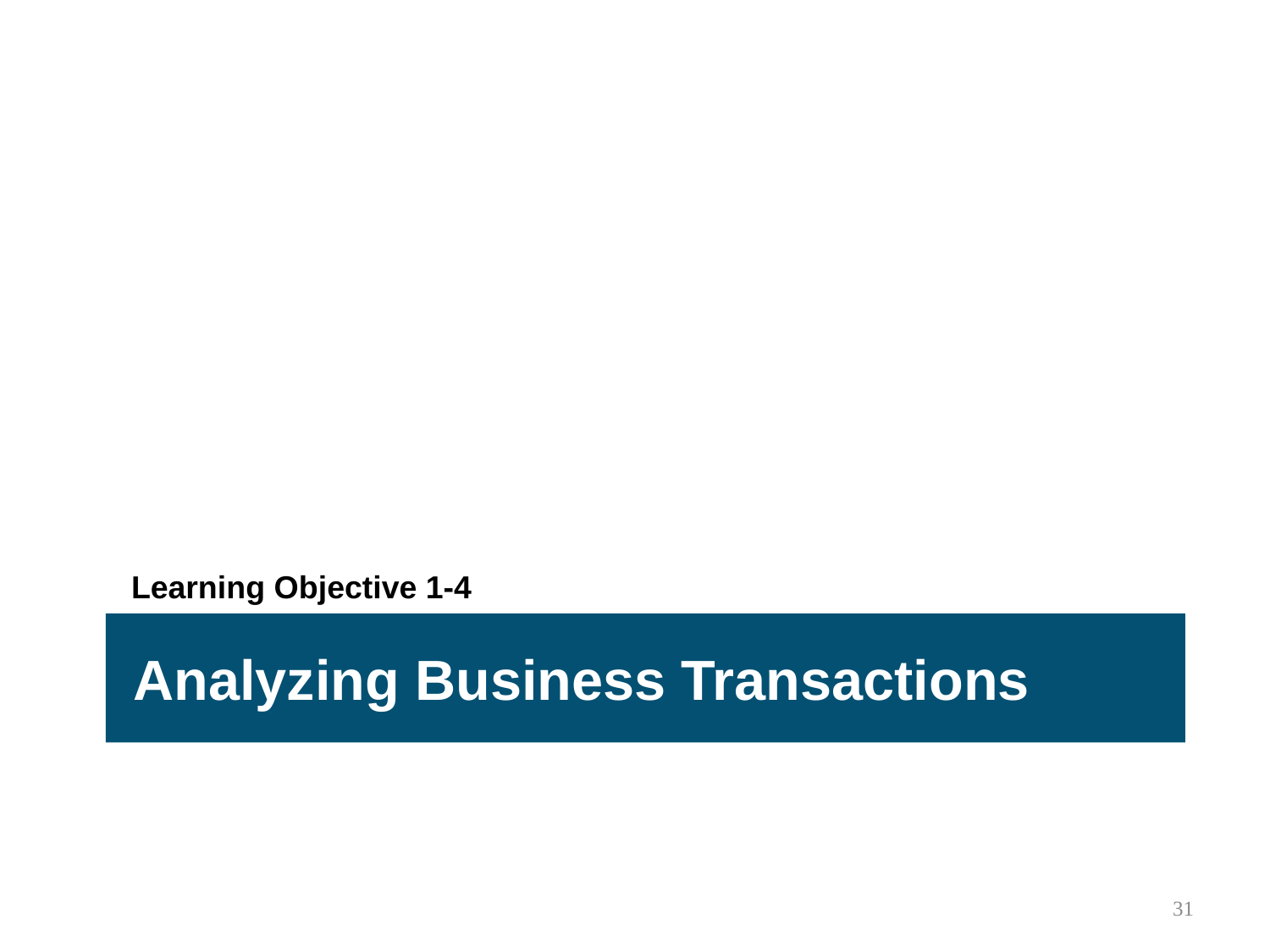

Learning Objective 1-4
Analyzing Business Transactions
31